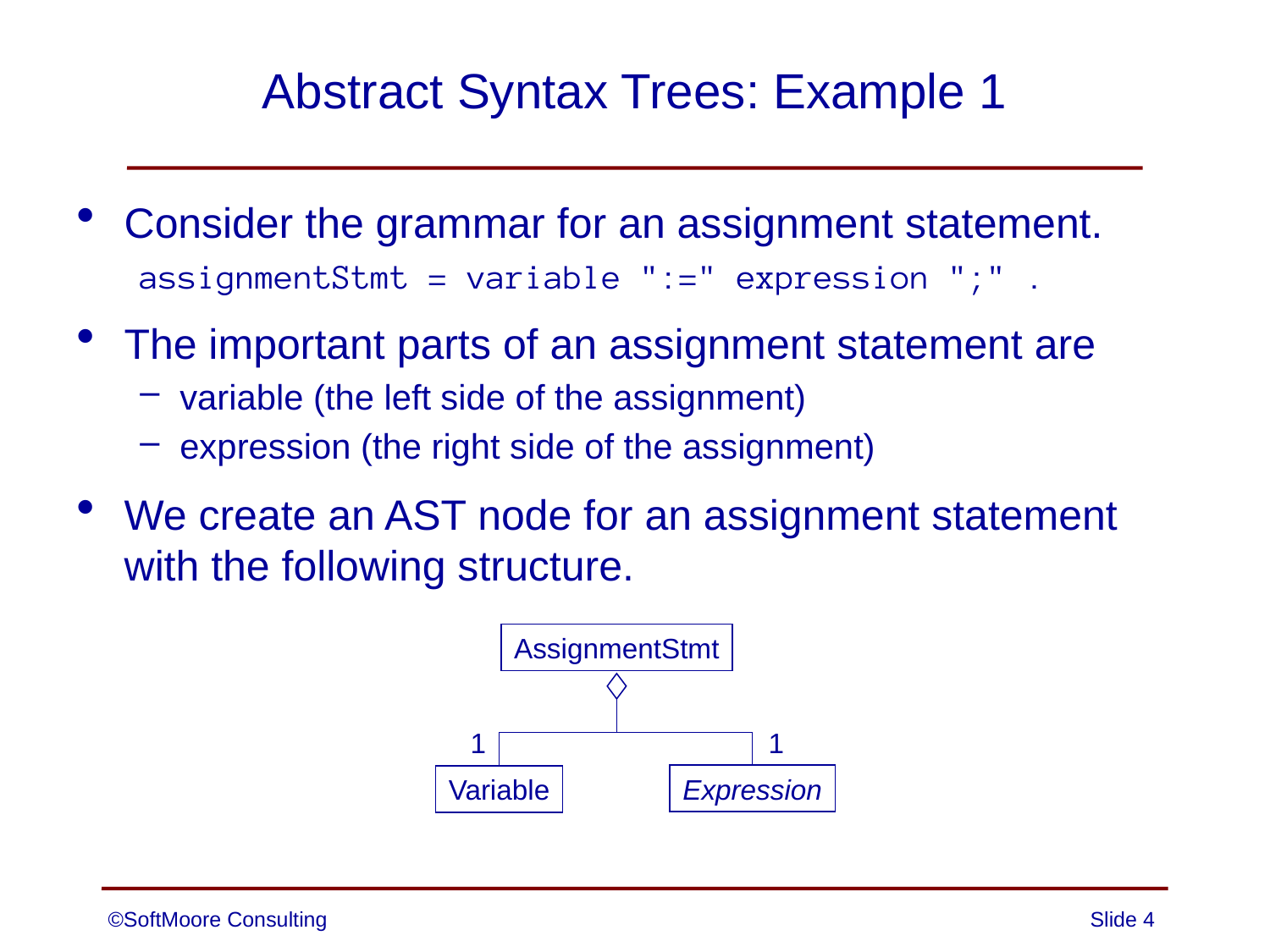

# Abstract Syntax Trees: Example 1
Consider the grammar for an assignment statement.
assignmentStmt = variable ":=" expression ";" .
The important parts of an assignment statement are
variable (the left side of the assignment)
expression (the right side of the assignment)
We create an AST node for an assignment statement with the following structure.
AssignmentStmt

1
1
Expression
Variable
©SoftMoore Consulting
Slide 4